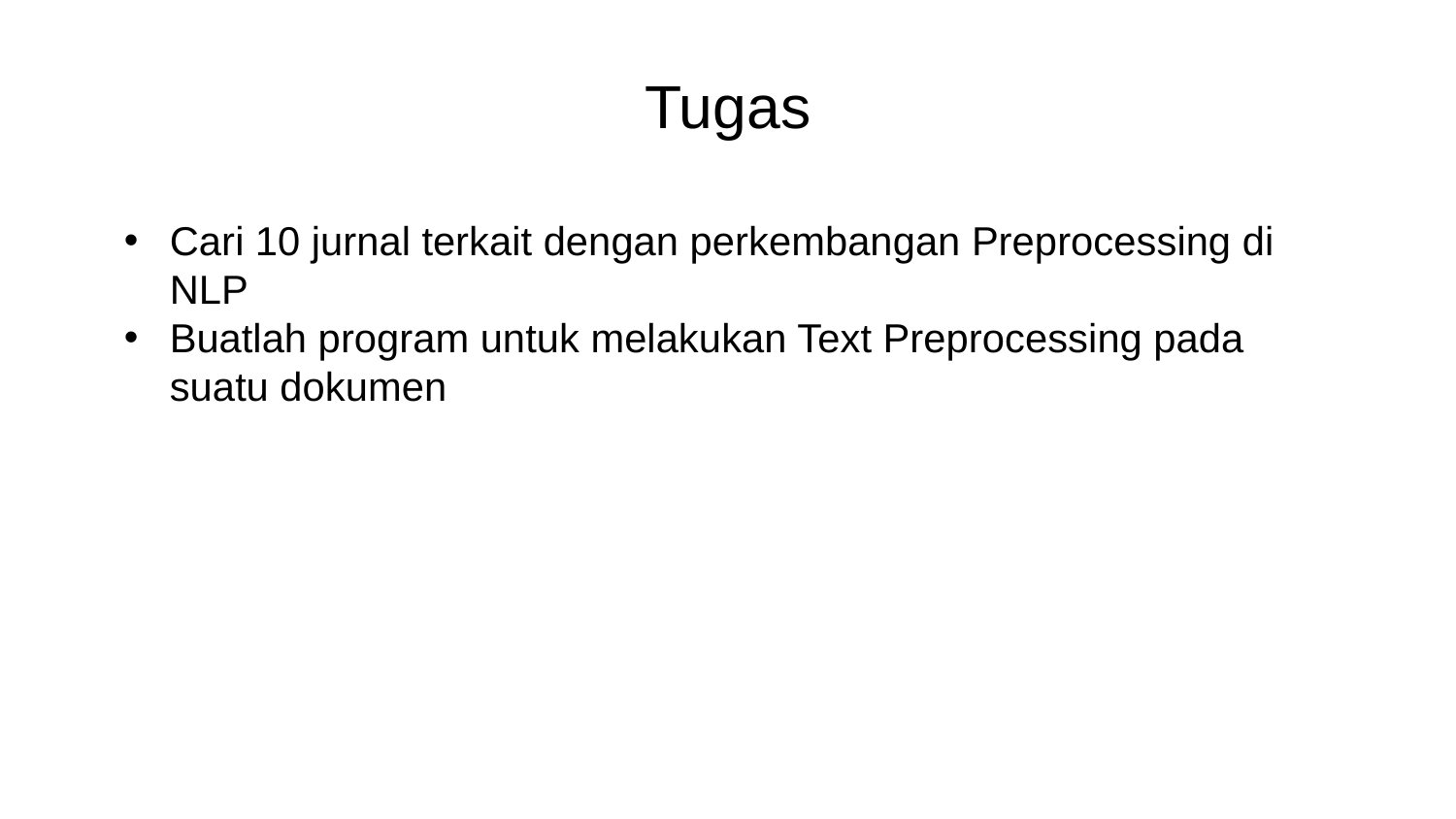

# Tugas
Cari 10 jurnal terkait dengan perkembangan Preprocessing di NLP
Buatlah program untuk melakukan Text Preprocessing pada suatu dokumen